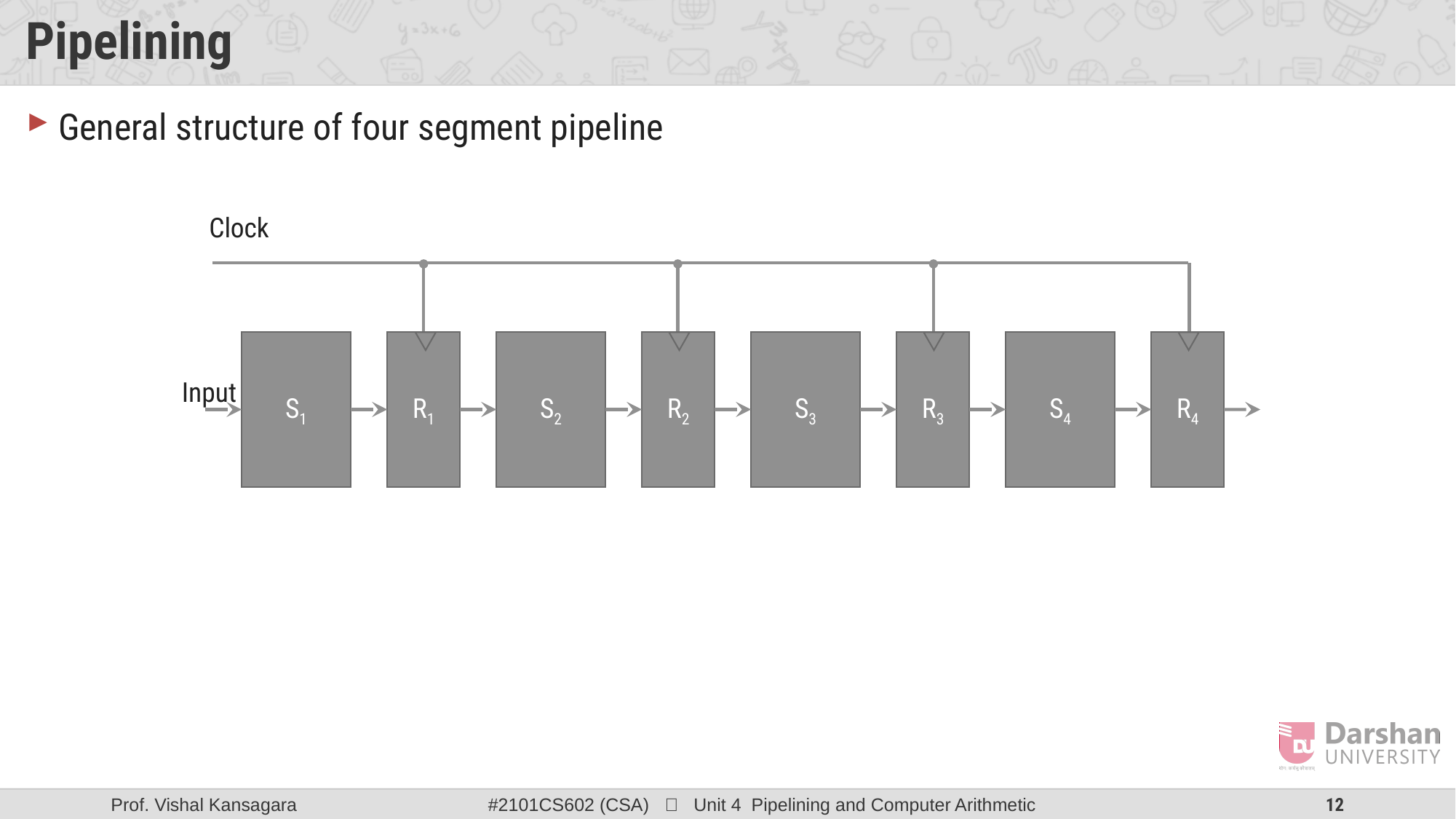

# Pipelining
General structure of four segment pipeline

Clock
S1
R1

S2
R2

S3
R3

S4
R4

Input